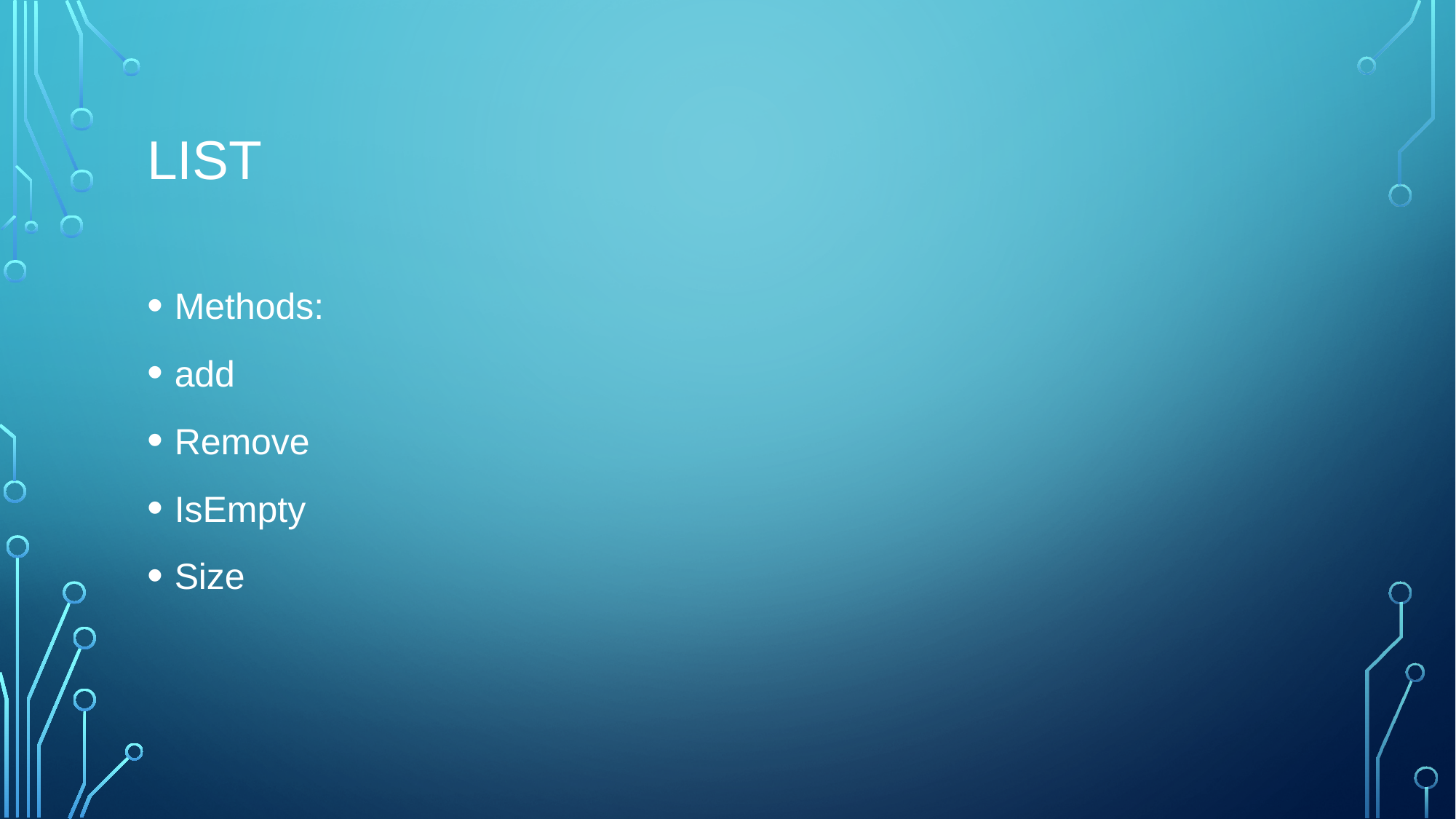

# List
Methods:
add
Remove
IsEmpty
Size